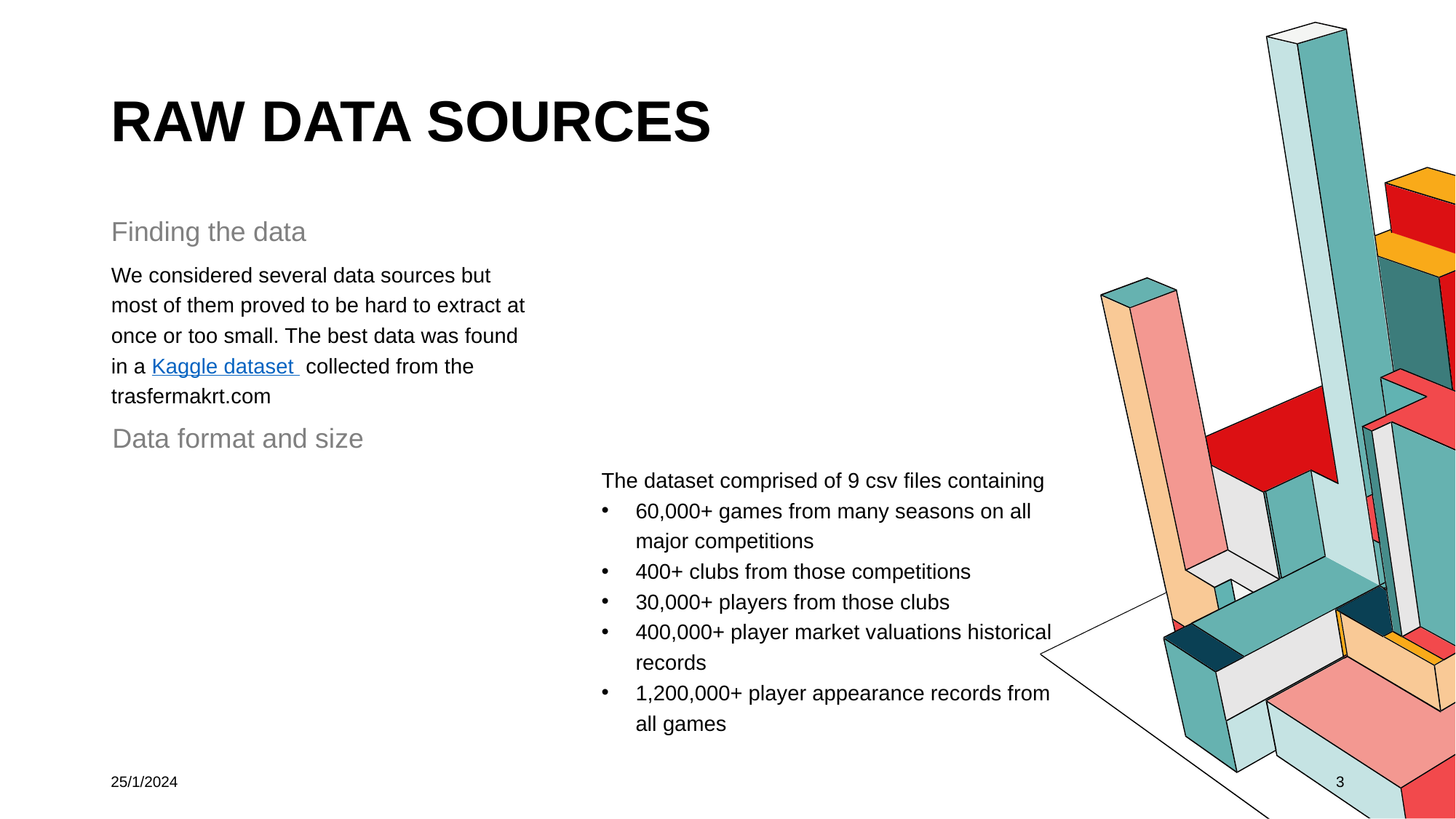

# Raw Data sources
Finding the data
We considered several data sources but most of them proved to be hard to extract at once or too small. The best data was found in a Kaggle dataset  collected from the trasfermakrt.com
Data format and size
The dataset comprised of 9 csv files containing
60,000+ games from many seasons on all major competitions
400+ clubs from those competitions
30,000+ players from those clubs
400,000+ player market valuations historical records
1,200,000+ player appearance records from all games
25/1/2024
3